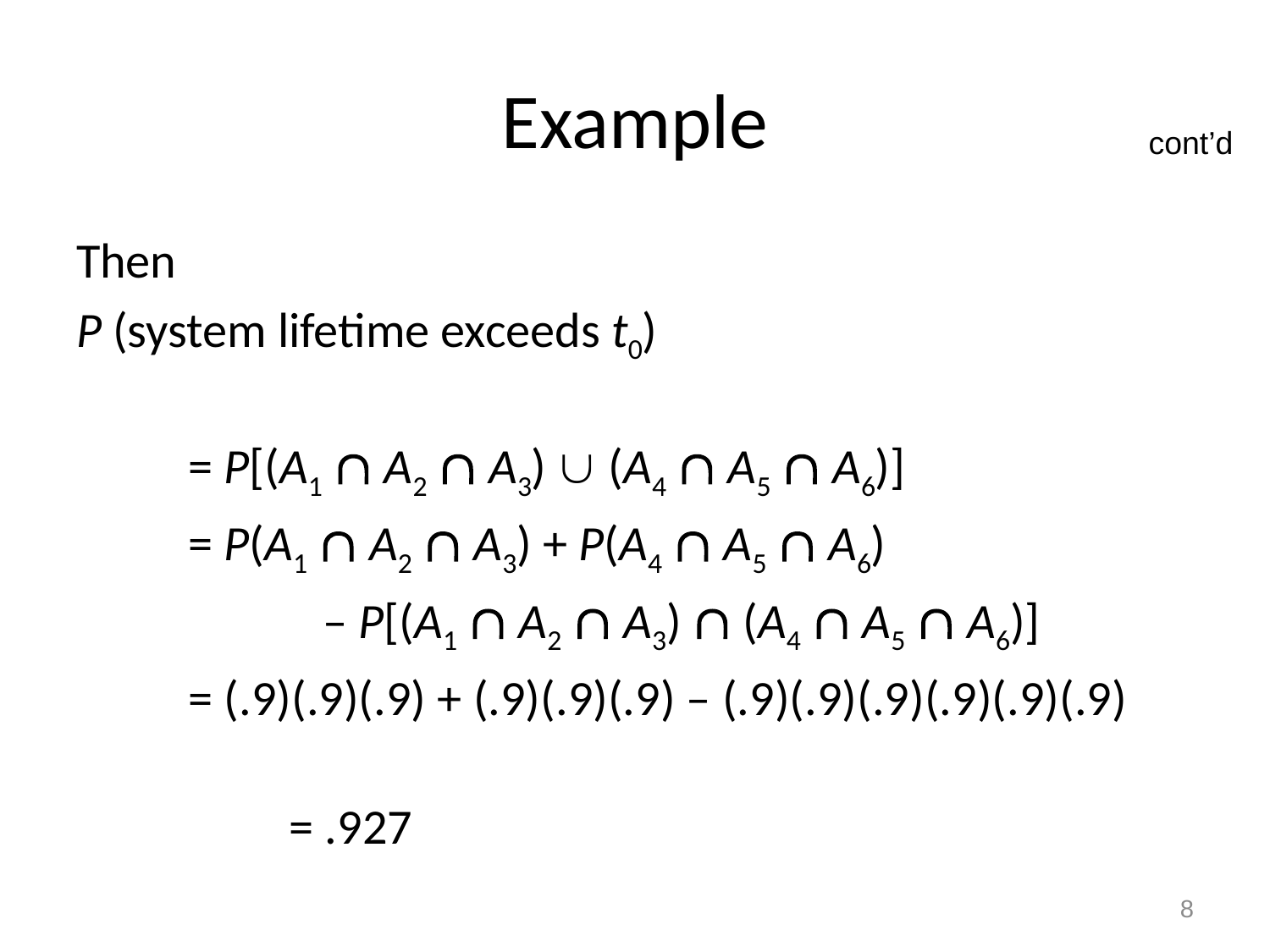

# Example
cont’d
Then
P (system lifetime exceeds t0)
          = P[(A1 ∩ A2 ∩ A3) ∪ (A4 ∩ A5 ∩ A6)]
          = P(A1 ∩ A2 ∩ A3) + P(A4 ∩ A5 ∩ A6)
                      – P[(A1 ∩ A2 ∩ A3) ∩ (A4 ∩ A5 ∩ A6)]
          = (.9)(.9)(.9) + (.9)(.9)(.9) – (.9)(.9)(.9)(.9)(.9)(.9)
                   = .927
8